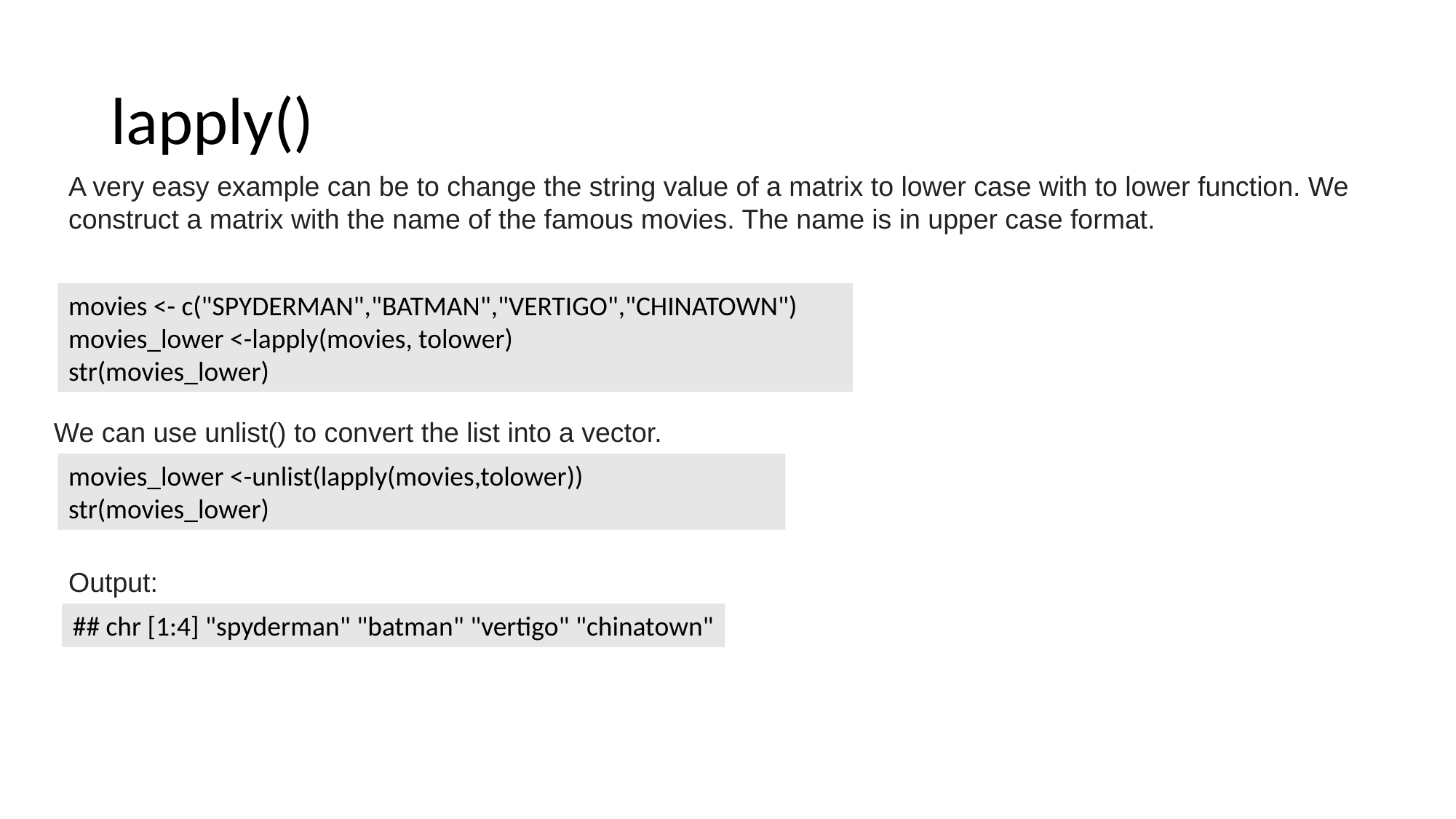

# lapply()
A very easy example can be to change the string value of a matrix to lower case with to lower function. We construct a matrix with the name of the famous movies. The name is in upper case format.
movies <- c("SPYDERMAN","BATMAN","VERTIGO","CHINATOWN")
movies_lower <-lapply(movies, tolower)
str(movies_lower)
We can use unlist() to convert the list into a vector.
movies_lower <-unlist(lapply(movies,tolower)) str(movies_lower)
Output:
## chr [1:4] "spyderman" "batman" "vertigo" "chinatown"